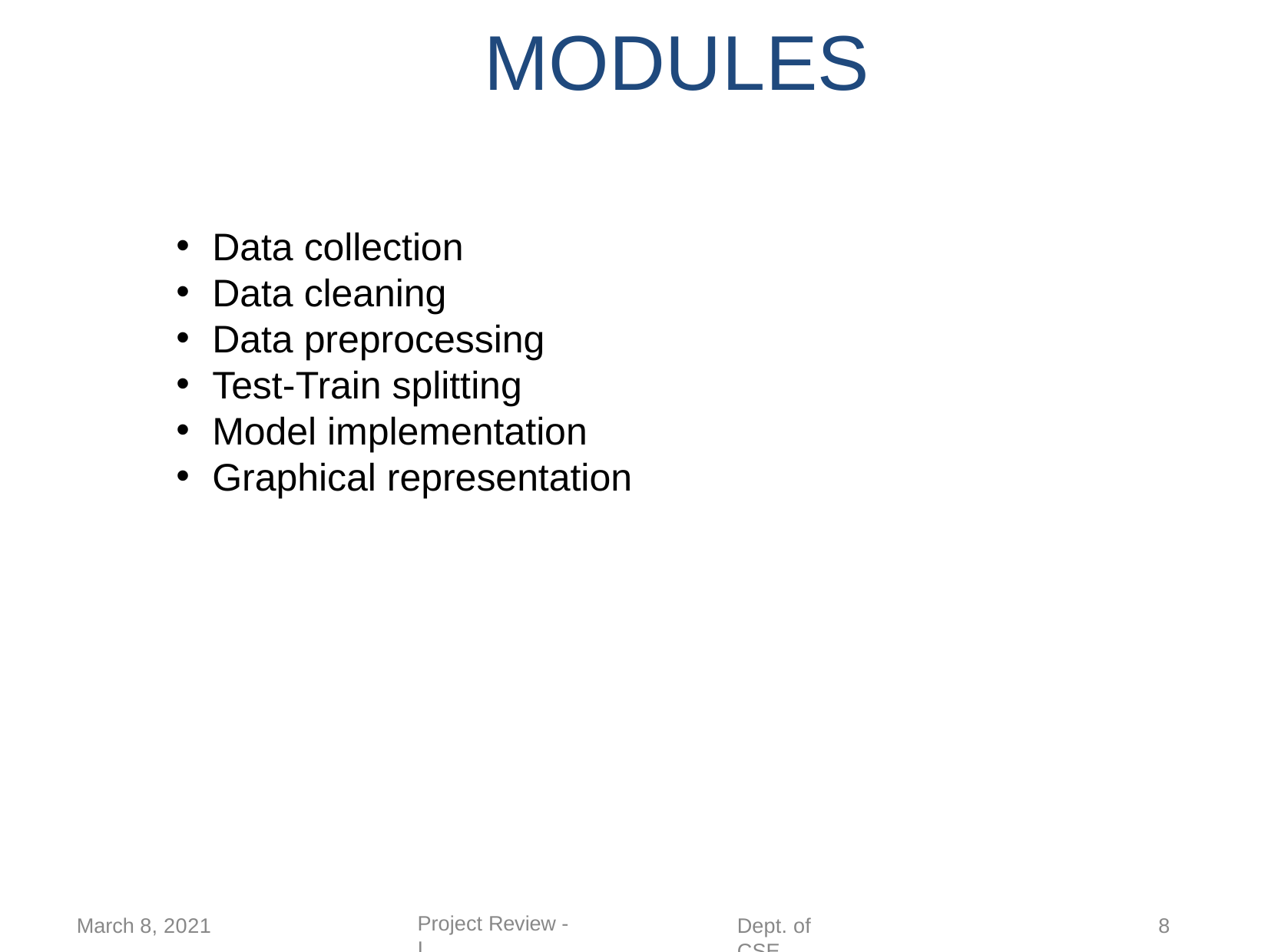

# MODULES
Data collection
Data cleaning
Data preprocessing
Test-Train splitting
Model implementation
Graphical representation

Project Review - I
March 8, 2021
Dept. of CSE
8